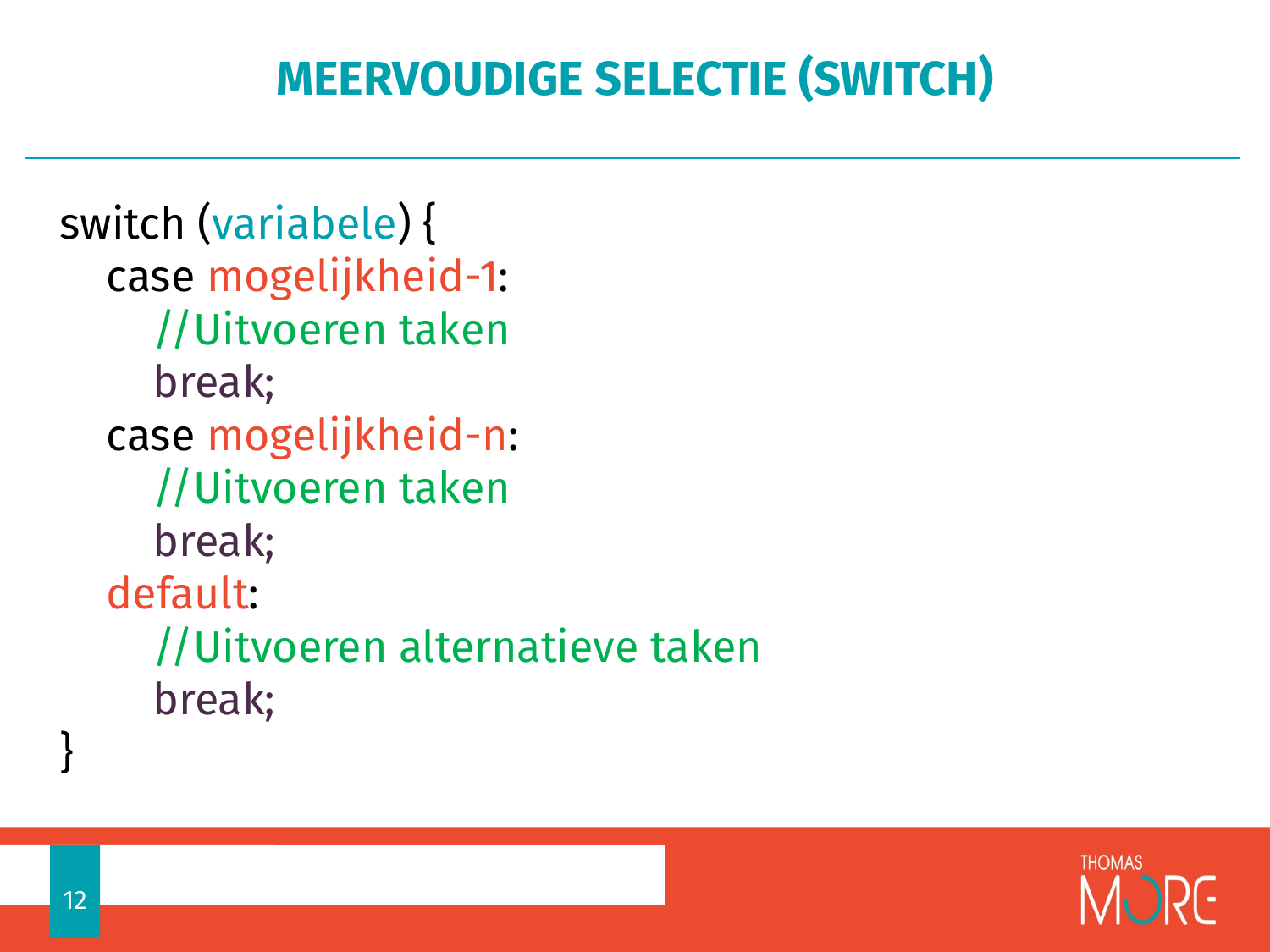

# MEERVOUDIGE SELECTIE (SWITCH)
switch (variabele) {
    case mogelijkheid-1:
        //Uitvoeren taken
        break;
    case mogelijkheid-n:
        //Uitvoeren taken
        break;
    default:
        //Uitvoeren alternatieve taken
        break;
}
12